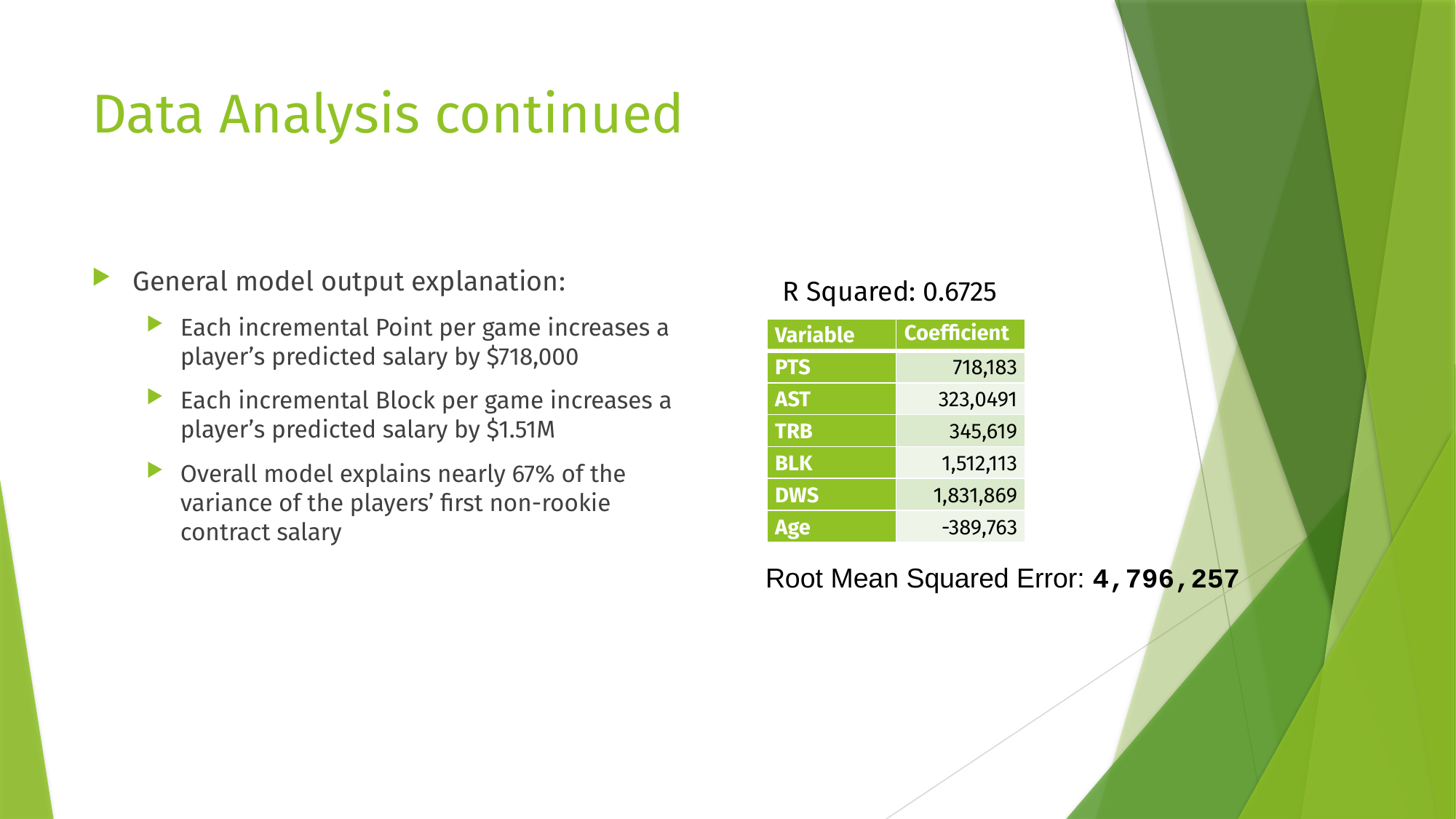

# Data Analysis continued
General model output explanation:
Each incremental Point per game increases a player’s predicted salary by $718,000
Each incremental Block per game increases a player’s predicted salary by $1.51M
Overall model explains nearly 67% of the variance of the players’ first non-rookie contract salary
R Squared: 0.6725
| Variable | Coefficient |
| --- | --- |
| PTS | 718,183 |
| AST | 323,0491 |
| TRB | 345,619 |
| BLK | 1,512,113 |
| DWS | 1,831,869 |
| Age | -389,763 |
Root Mean Squared Error: 4,796,257